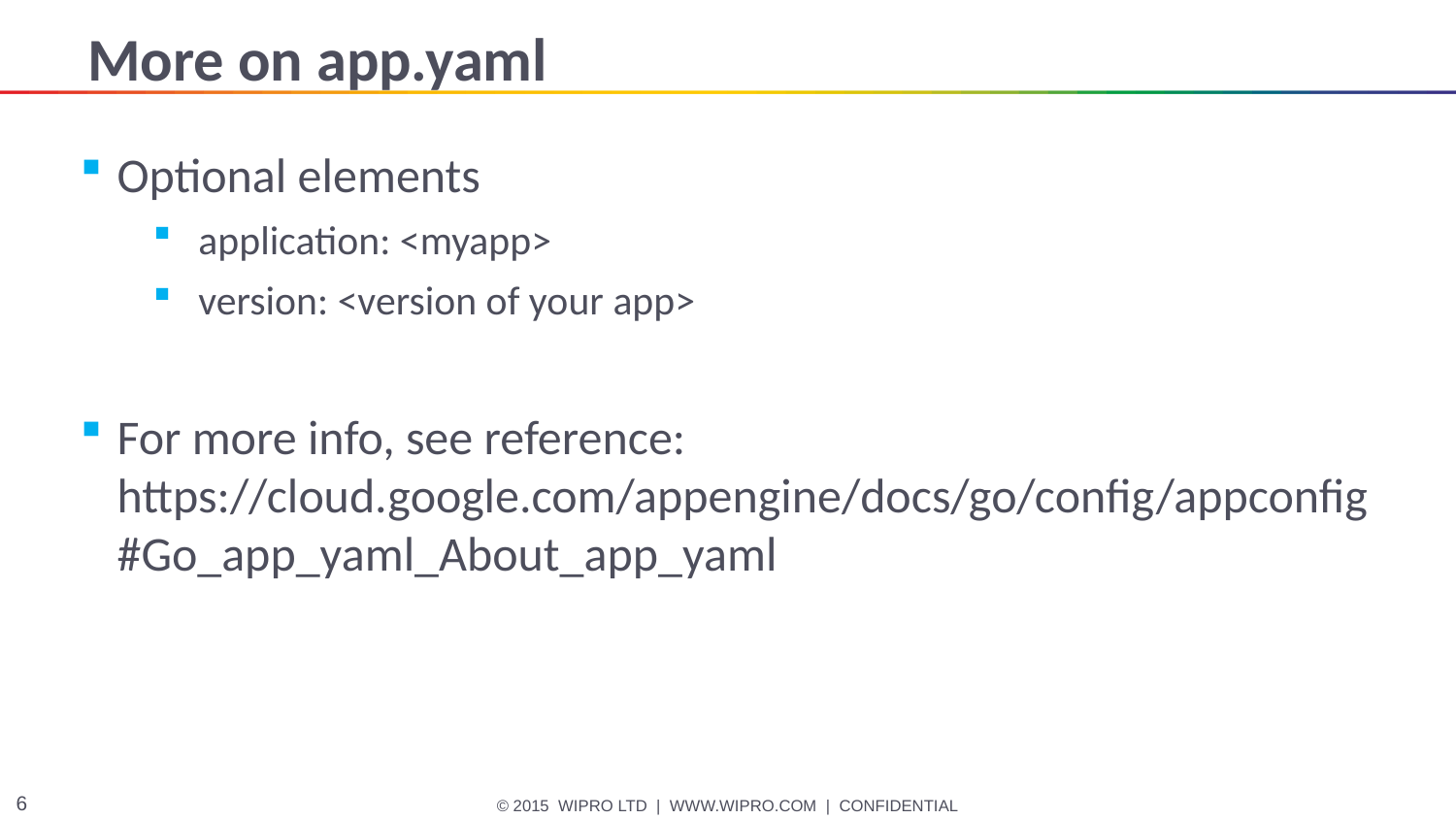

# More on app.yaml
Optional elements
application: <myapp>
version: <version of your app>

For more info, see reference: https://cloud.google.com/appengine/docs/go/config/appconfig#Go_app_yaml_About_app_yaml